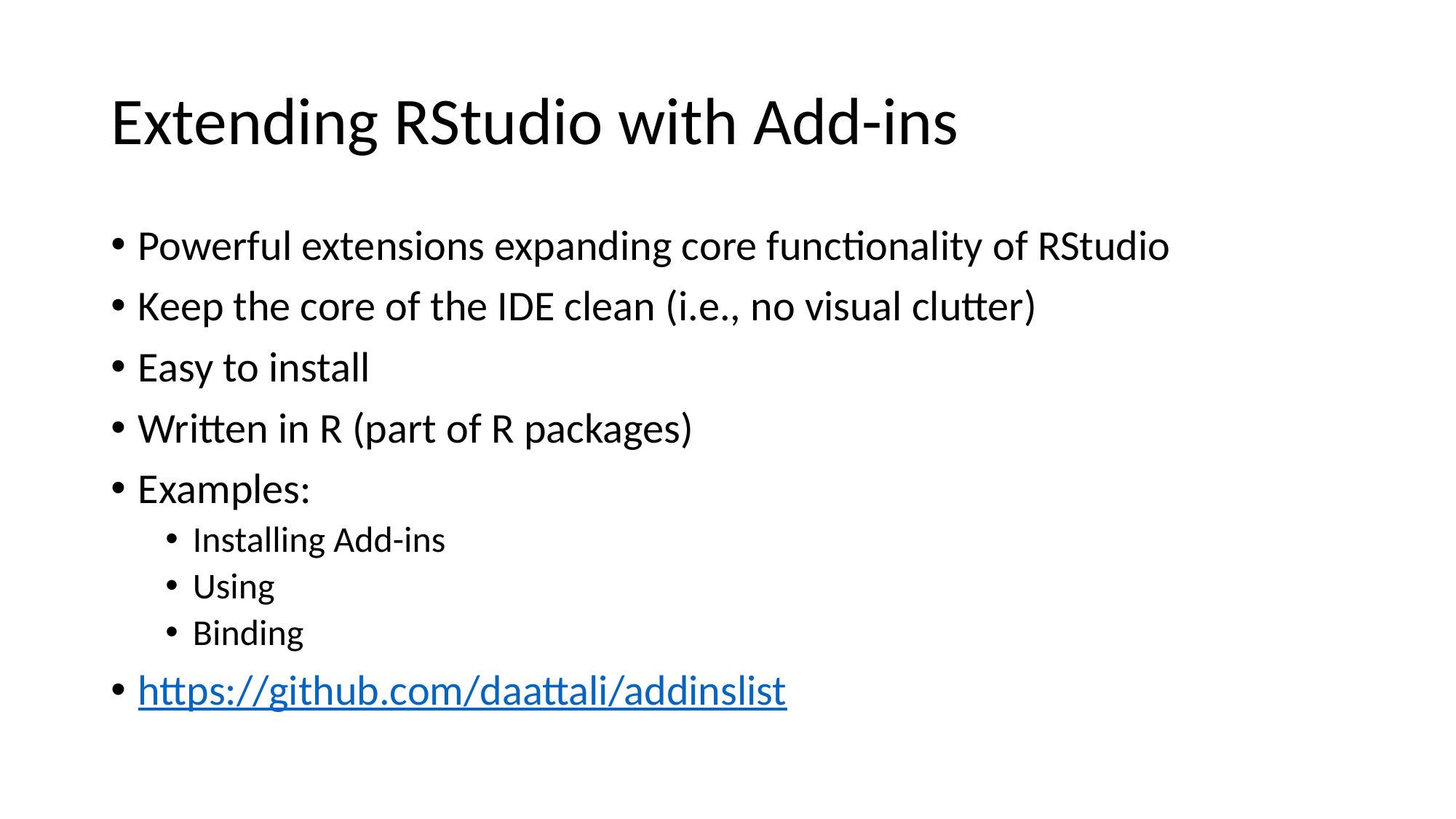

# Extending RStudio with Add-ins
Powerful extensions expanding core functionality of RStudio
Keep the core of the IDE clean (i.e., no visual clutter)
Easy to install
Written in R (part of R packages)
Examples:
Installing Add-ins
Using
Binding
https://github.com/daattali/addinslist